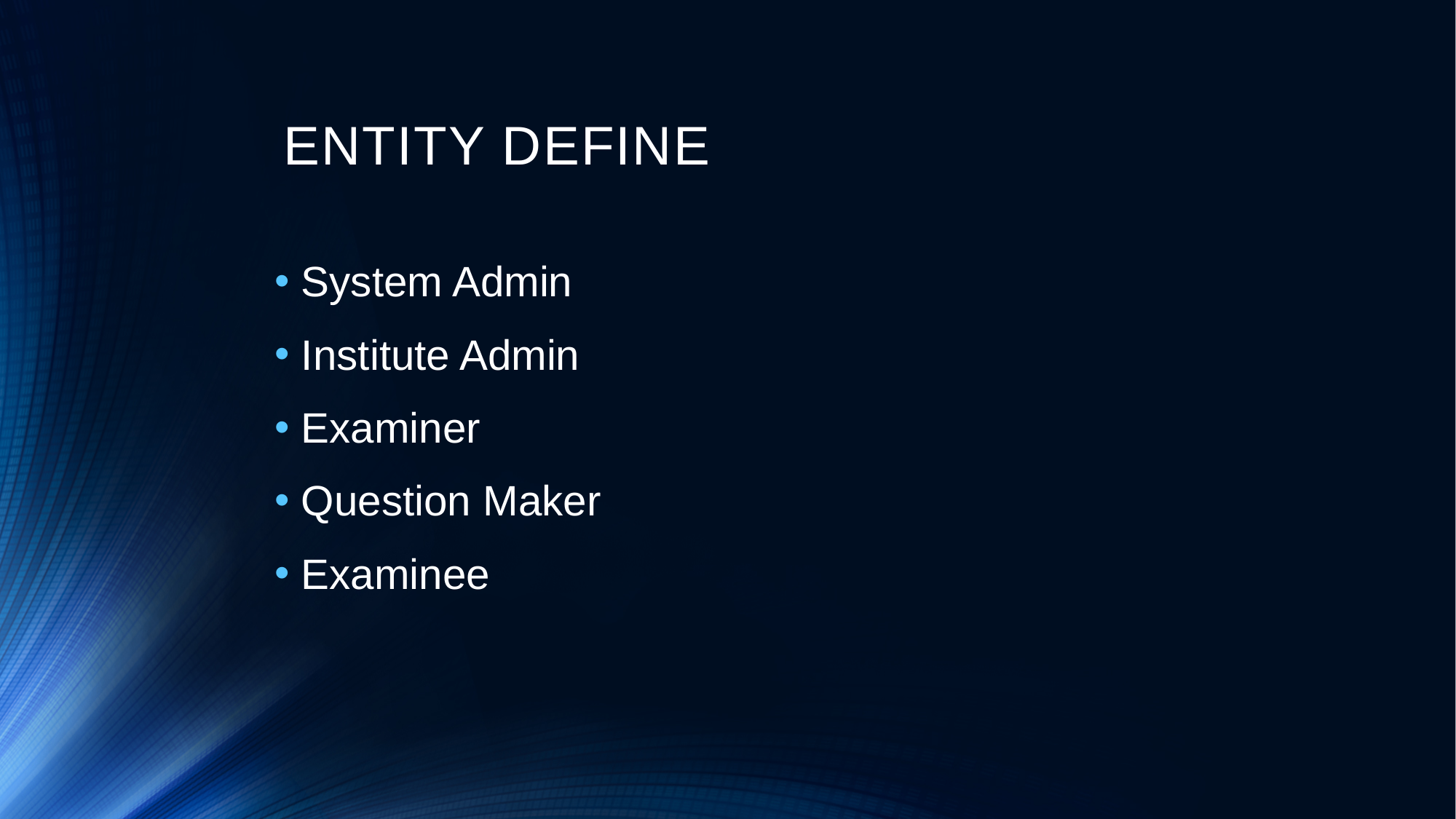

# ENTITY DEFINE
System Admin
Institute Admin
Examiner
Question Maker
Examinee